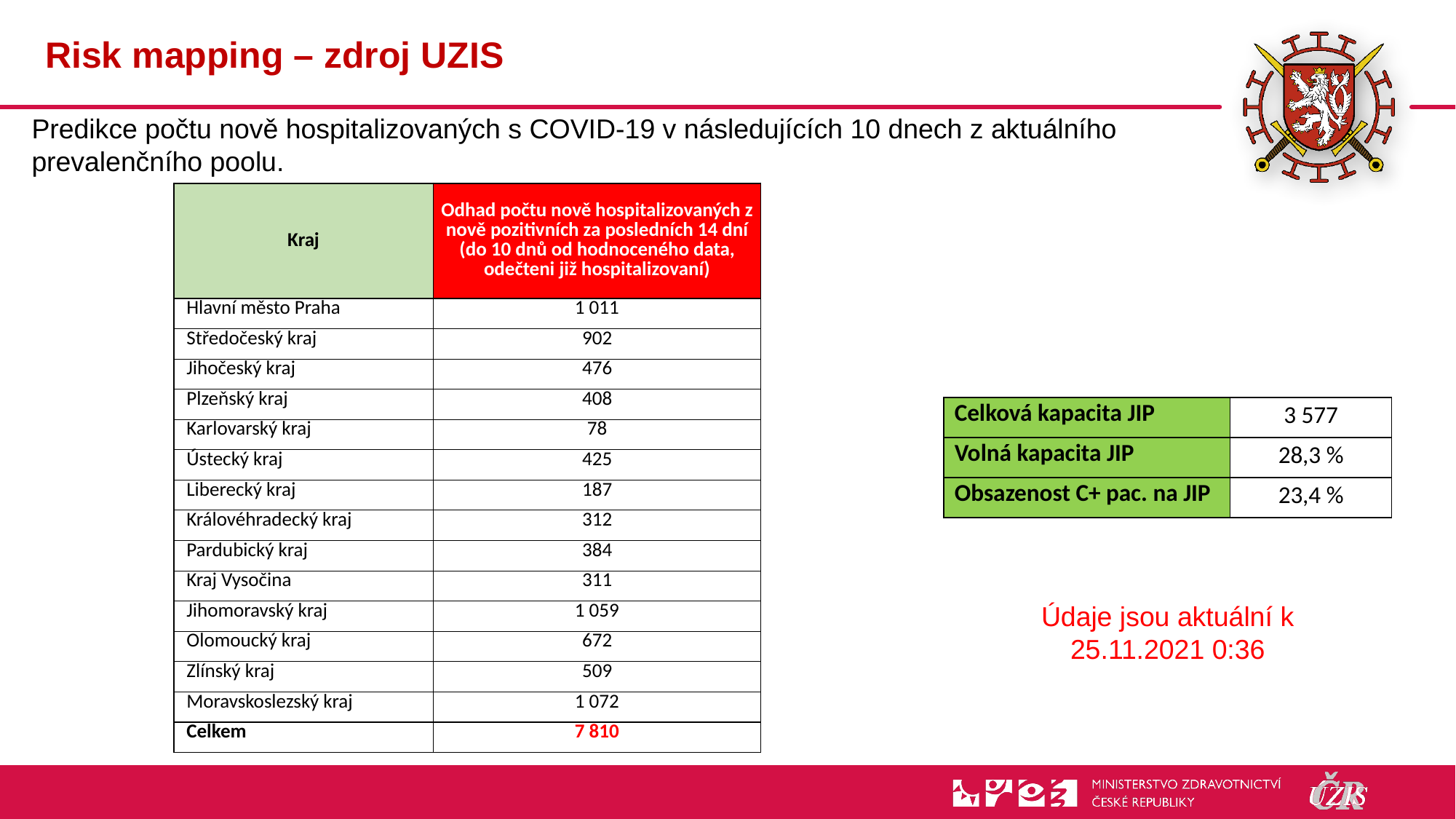

# Risk mapping – zdroj UZIS
Predikce počtu nově hospitalizovaných s COVID-19 v následujících 10 dnech z aktuálního prevalenčního poolu.
| Kraj | Odhad počtu nově hospitalizovaných z nově pozitivních za posledních 14 dní (do 10 dnů od hodnoceného data, odečteni již hospitalizovaní) |
| --- | --- |
| Hlavní město Praha | 1 011 |
| Středočeský kraj | 902 |
| Jihočeský kraj | 476 |
| Plzeňský kraj | 408 |
| Karlovarský kraj | 78 |
| Ústecký kraj | 425 |
| Liberecký kraj | 187 |
| Královéhradecký kraj | 312 |
| Pardubický kraj | 384 |
| Kraj Vysočina | 311 |
| Jihomoravský kraj | 1 059 |
| Olomoucký kraj | 672 |
| Zlínský kraj | 509 |
| Moravskoslezský kraj | 1 072 |
| Celkem | 7 810 |
| Celková kapacita JIP | 3 577 |
| --- | --- |
| Volná kapacita JIP | 28,3 % |
| Obsazenost C+ pac. na JIP | 23,4 % |
Údaje jsou aktuální k 25.11.2021 0:36